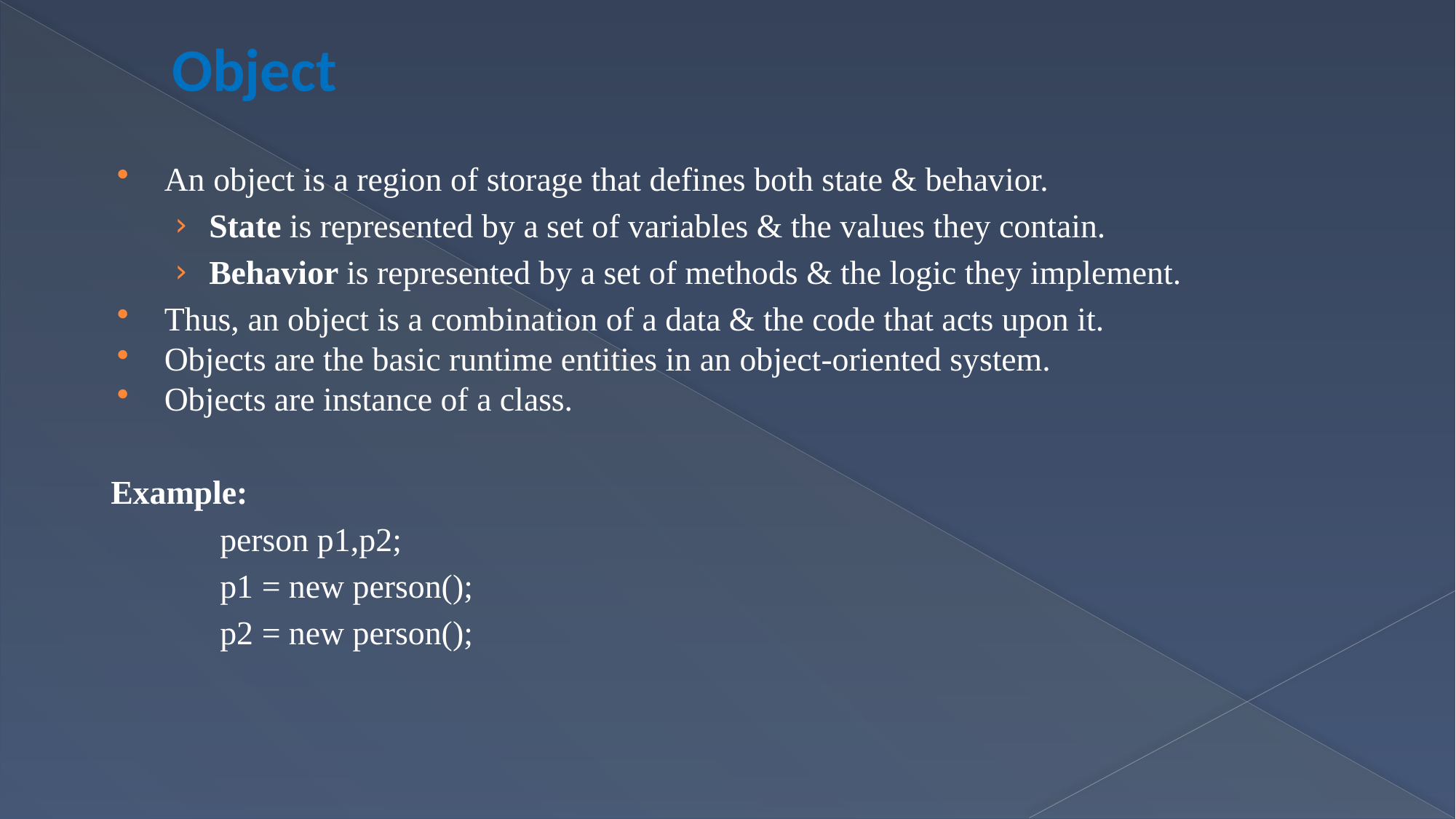

# Object
An object is a region of storage that defines both state & behavior.
State is represented by a set of variables & the values they contain.
Behavior is represented by a set of methods & the logic they implement.
Thus, an object is a combination of a data & the code that acts upon it.
Objects are the basic runtime entities in an object-oriented system.
Objects are instance of a class.

Example:
	person p1,p2;
	p1 = new person();
	p2 = new person();